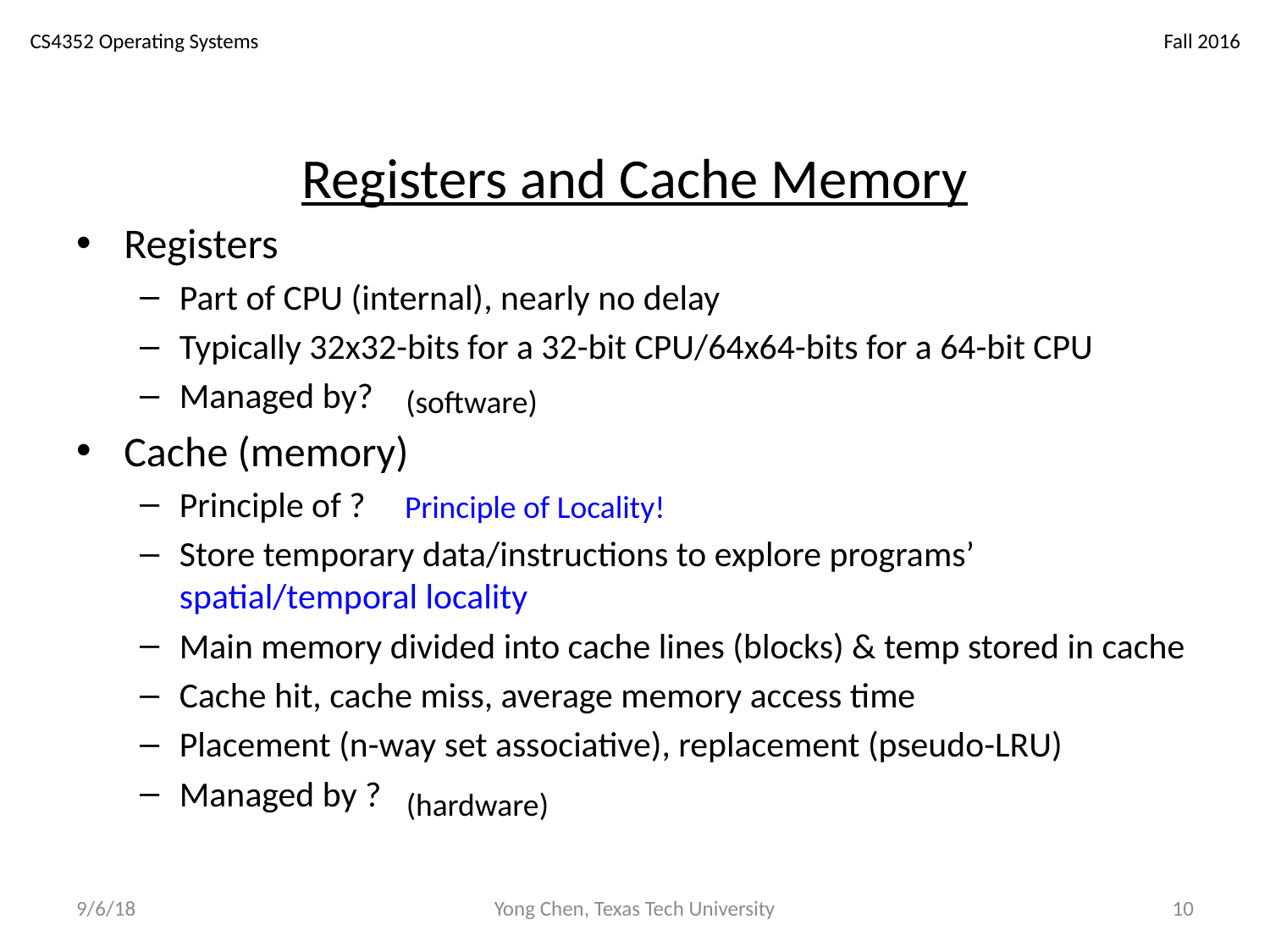

# Registers and Cache Memory
Registers
Part of CPU (internal), nearly no delay
Typically 32x32-bits for a 32-bit CPU/64x64-bits for a 64-bit CPU
Managed by?
Cache (memory)
Principle of ?
Store temporary data/instructions to explore programs’ spatial/temporal locality
Main memory divided into cache lines (blocks) & temp stored in cache
Cache hit, cache miss, average memory access time
Placement (n-way set associative), replacement (pseudo-LRU)
Managed by ?

(software)
Principle of Locality!
(hardware)
9/6/18
Yong Chen, Texas Tech University
10